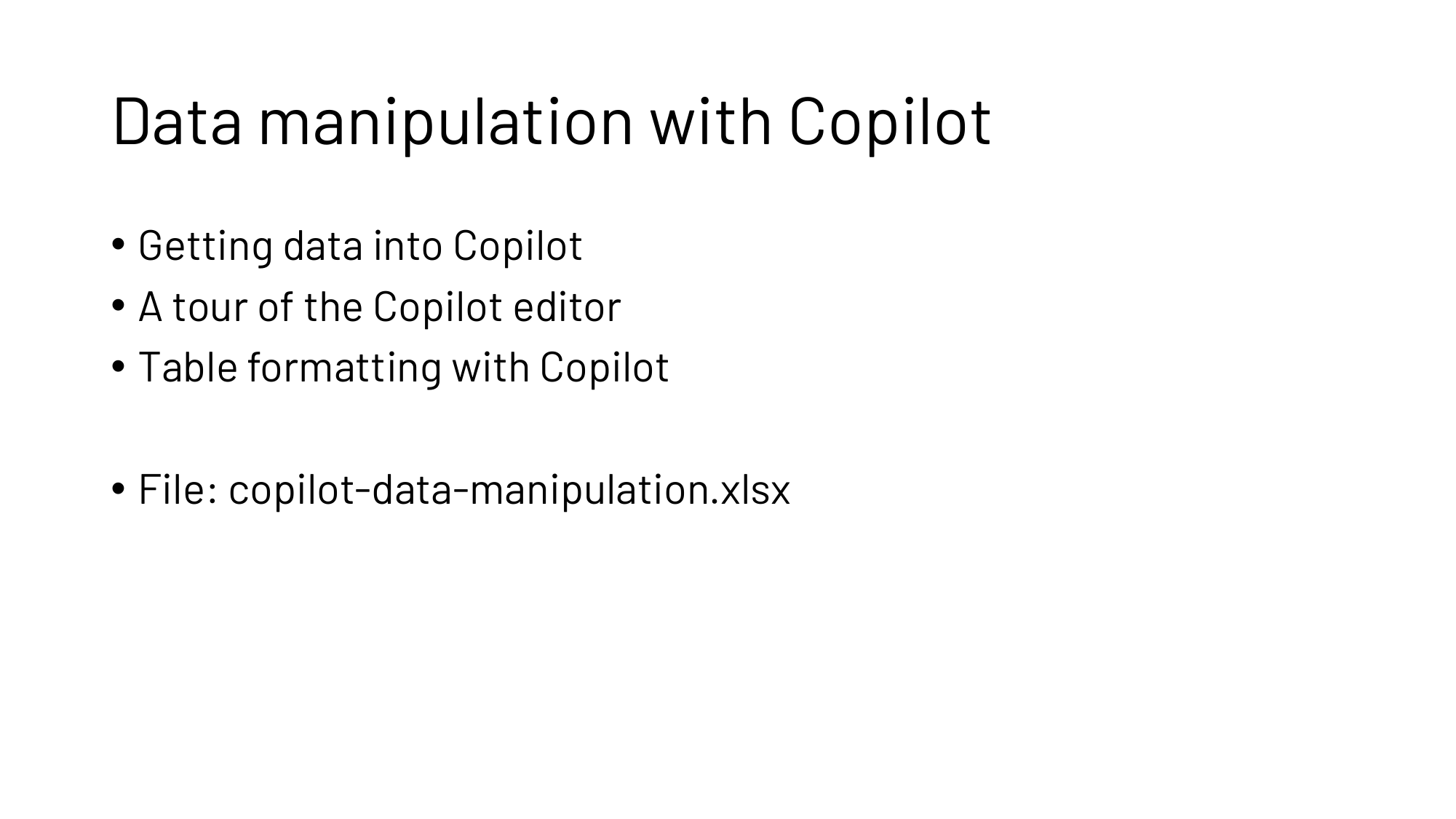

# Data manipulation with Copilot
Getting data into Copilot
A tour of the Copilot editor
Table formatting with Copilot

File: copilot-data-manipulation.xlsx